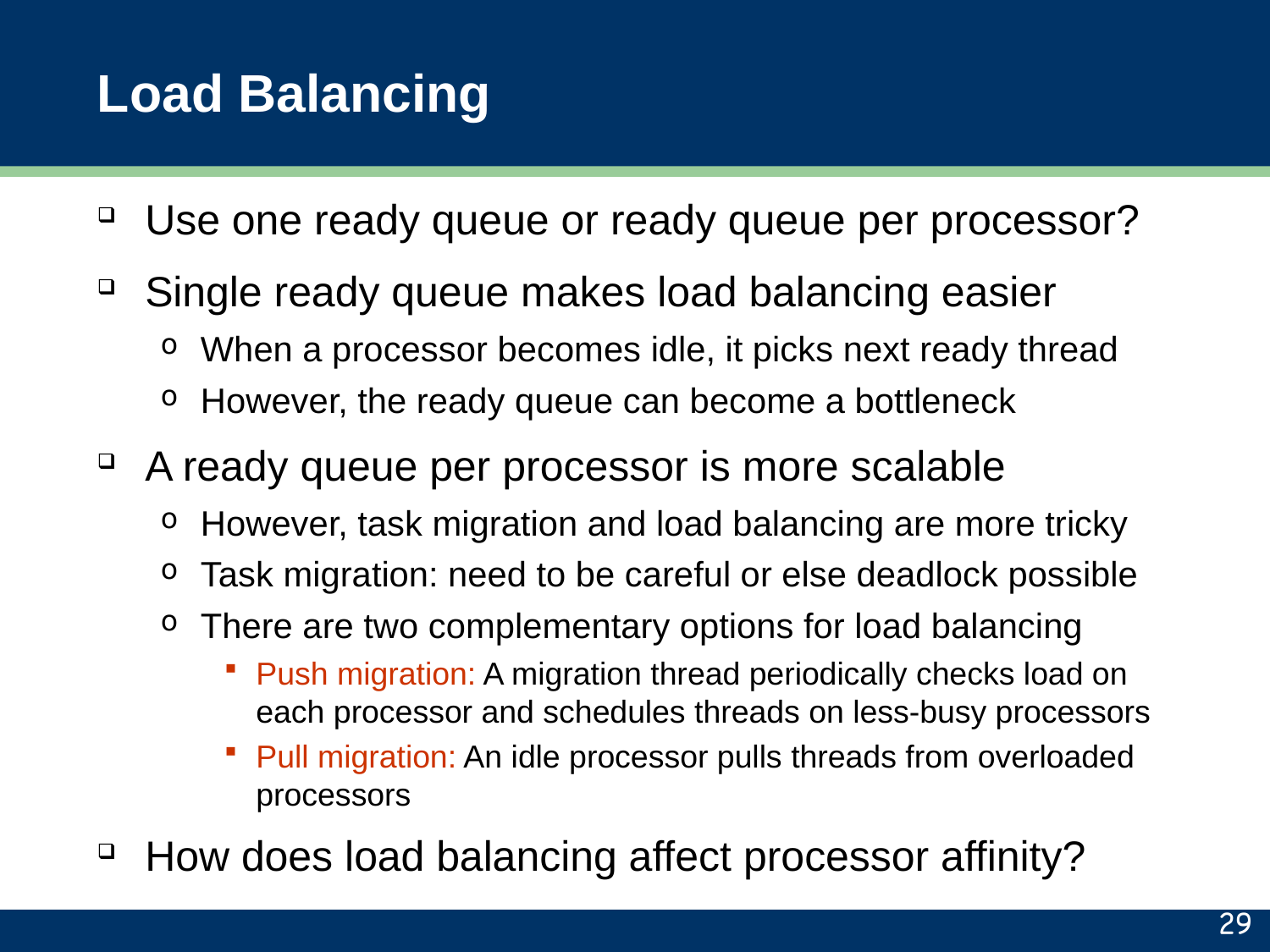

# Load Balancing
Use one ready queue or ready queue per processor?
Single ready queue makes load balancing easier
When a processor becomes idle, it picks next ready thread
However, the ready queue can become a bottleneck
A ready queue per processor is more scalable
However, task migration and load balancing are more tricky
Task migration: need to be careful or else deadlock possible
There are two complementary options for load balancing
Push migration: A migration thread periodically checks load on each processor and schedules threads on less-busy processors
Pull migration: An idle processor pulls threads from overloaded processors
How does load balancing affect processor affinity?
29